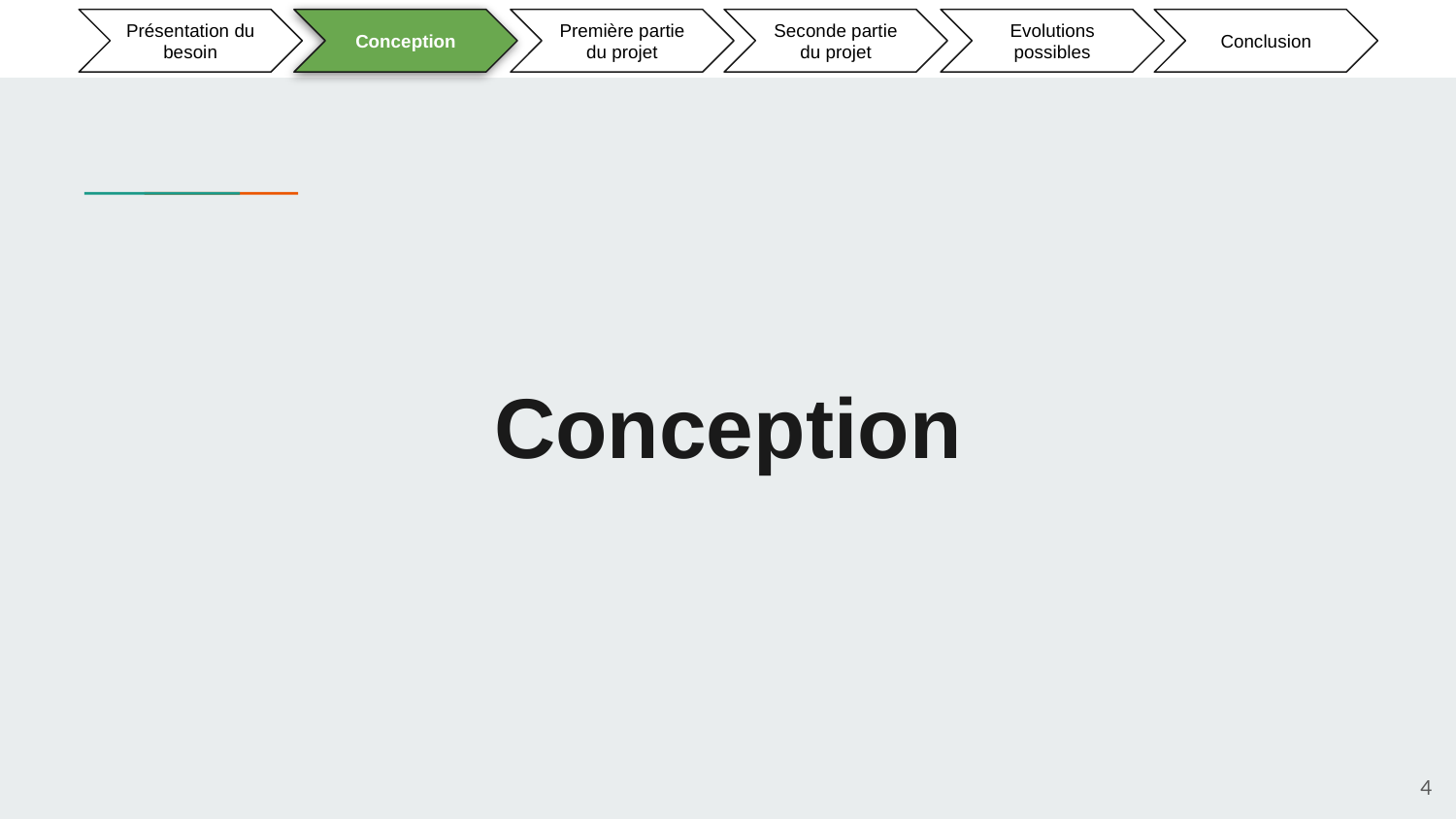

Présentation du besoin
Conception
Première partie du projet
Seconde partie du projet
Evolutions possibles
Conclusion
# Conception
4